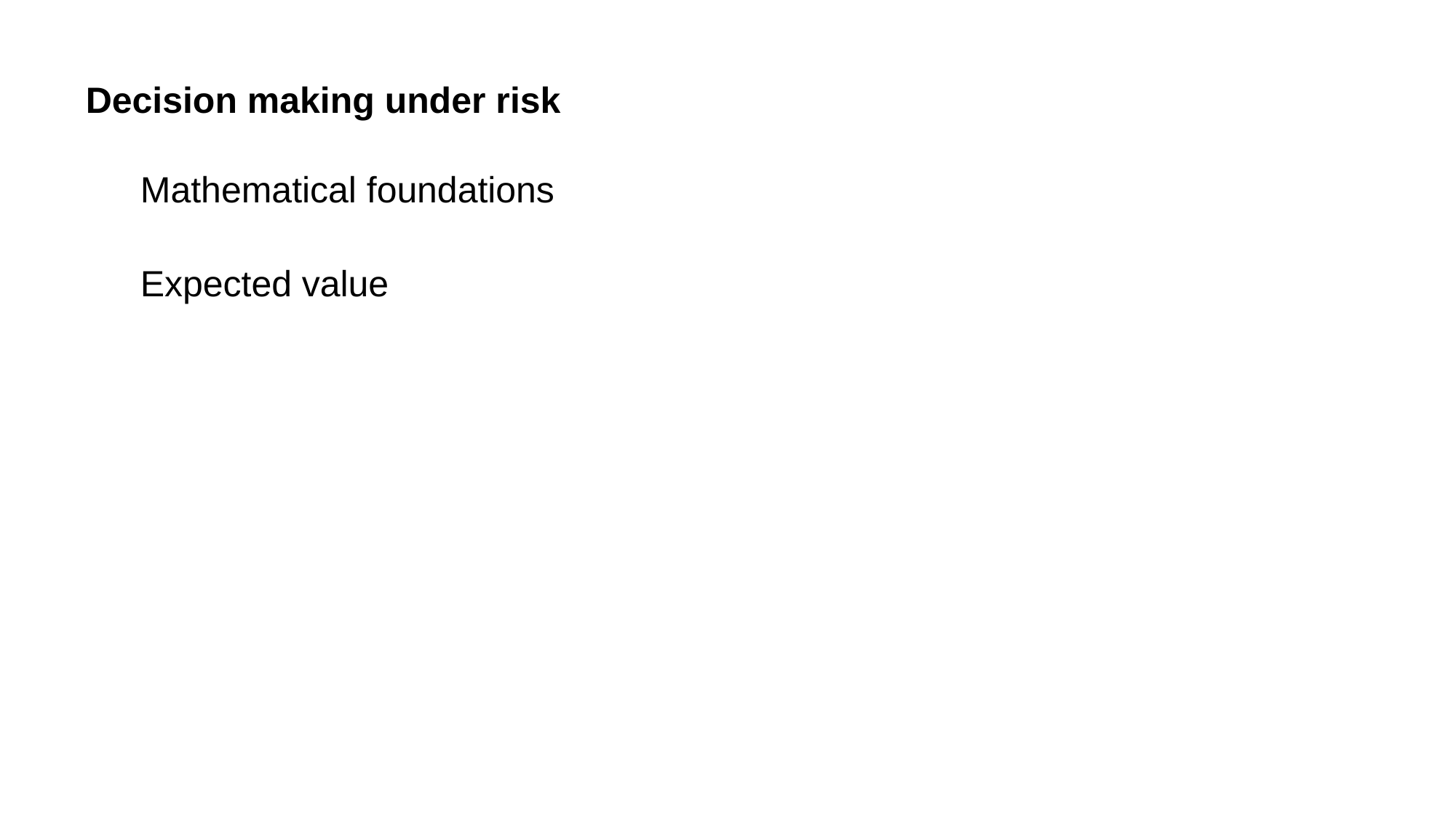

# Decision making under risk
Mathematical foundations

Expected value